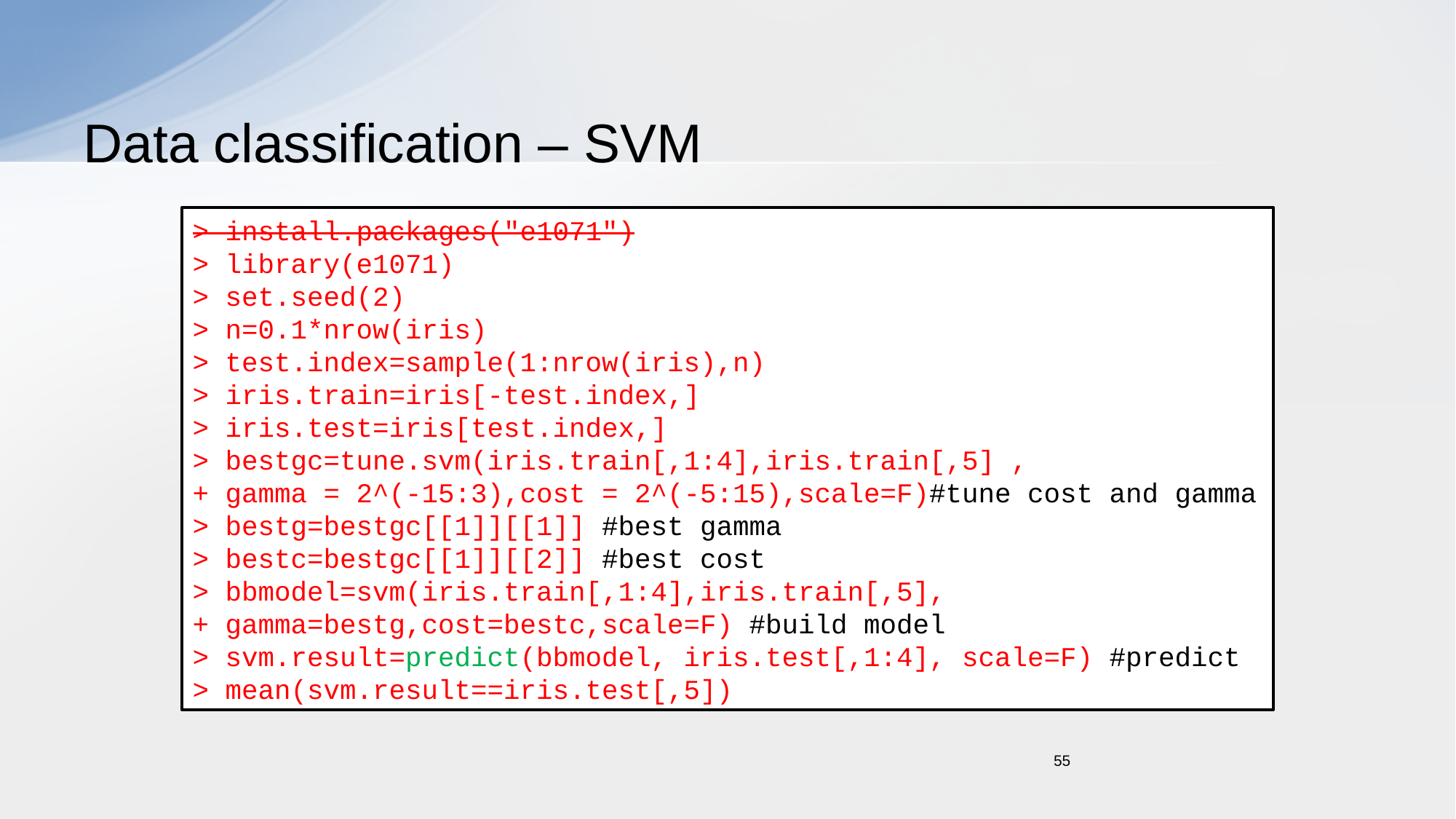

# Data classification – SVM

> install.packages("e1071")
> library(e1071)
> set.seed(2)
> n=0.1*nrow(iris)
> test.index=sample(1:nrow(iris),n)
> iris.train=iris[-test.index,]
> iris.test=iris[test.index,]
> bestgc=tune.svm(iris.train[,1:4],iris.train[,5] ,
+ gamma = 2^(-15:3),cost = 2^(-5:15),scale=F)#tune cost and gamma
> bestg=bestgc[[1]][[1]] #best gamma
> bestc=bestgc[[1]][[2]] #best cost
> bbmodel=svm(iris.train[,1:4],iris.train[,5],
+ gamma=bestg,cost=bestc,scale=F) #build model
> svm.result=predict(bbmodel, iris.test[,1:4], scale=F) #predict
> mean(svm.result==iris.test[,5])
55